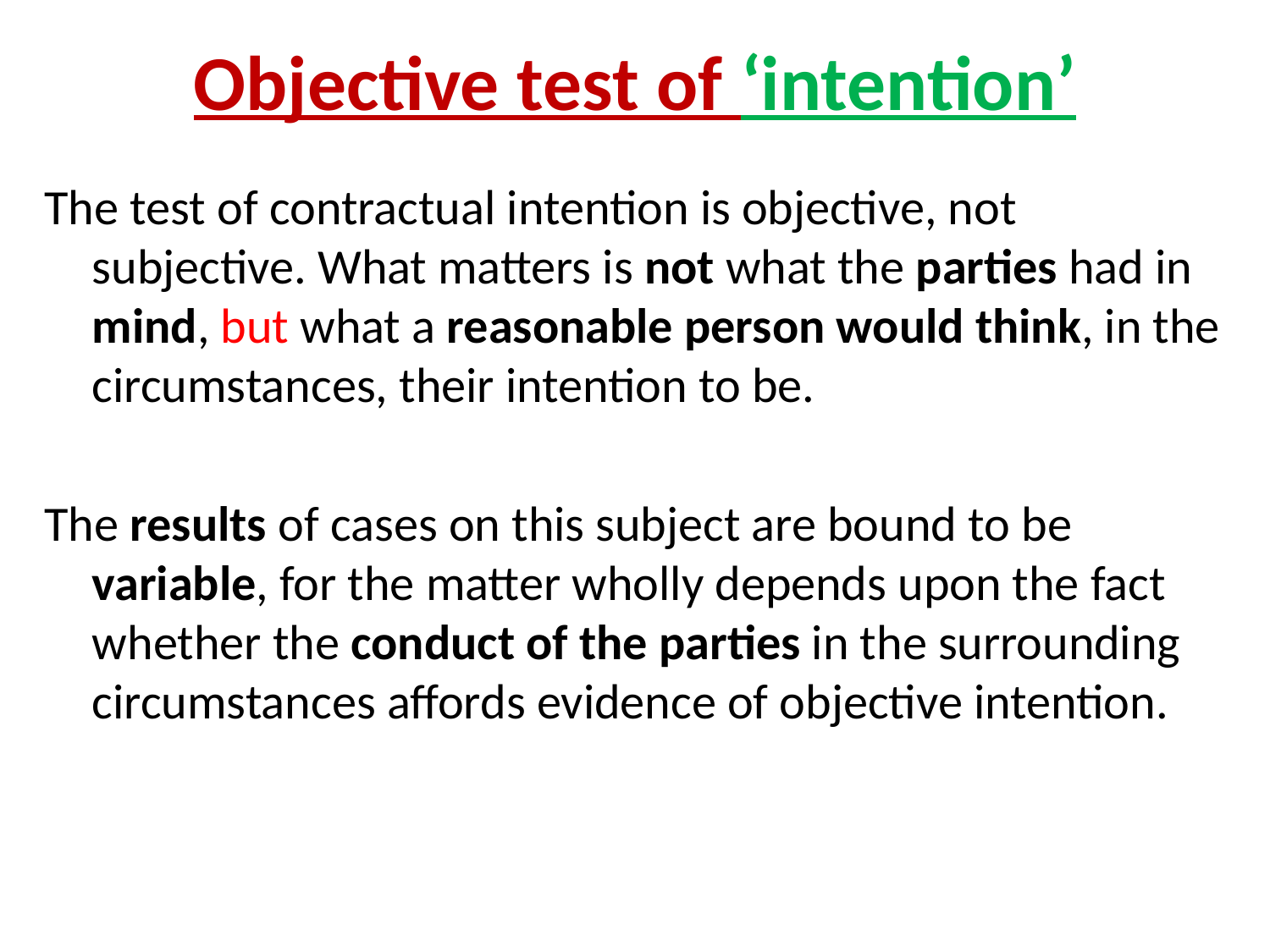

# Objective test of ‘intention’
The test of contractual intention is objective, not subjective. What matters is not what the parties had in mind, but what a reasonable person would think, in the circumstances, their intention to be.

The results of cases on this subject are bound to be variable, for the matter wholly depends upon the fact whether the conduct of the parties in the surrounding circumstances affords evidence of objective intention.